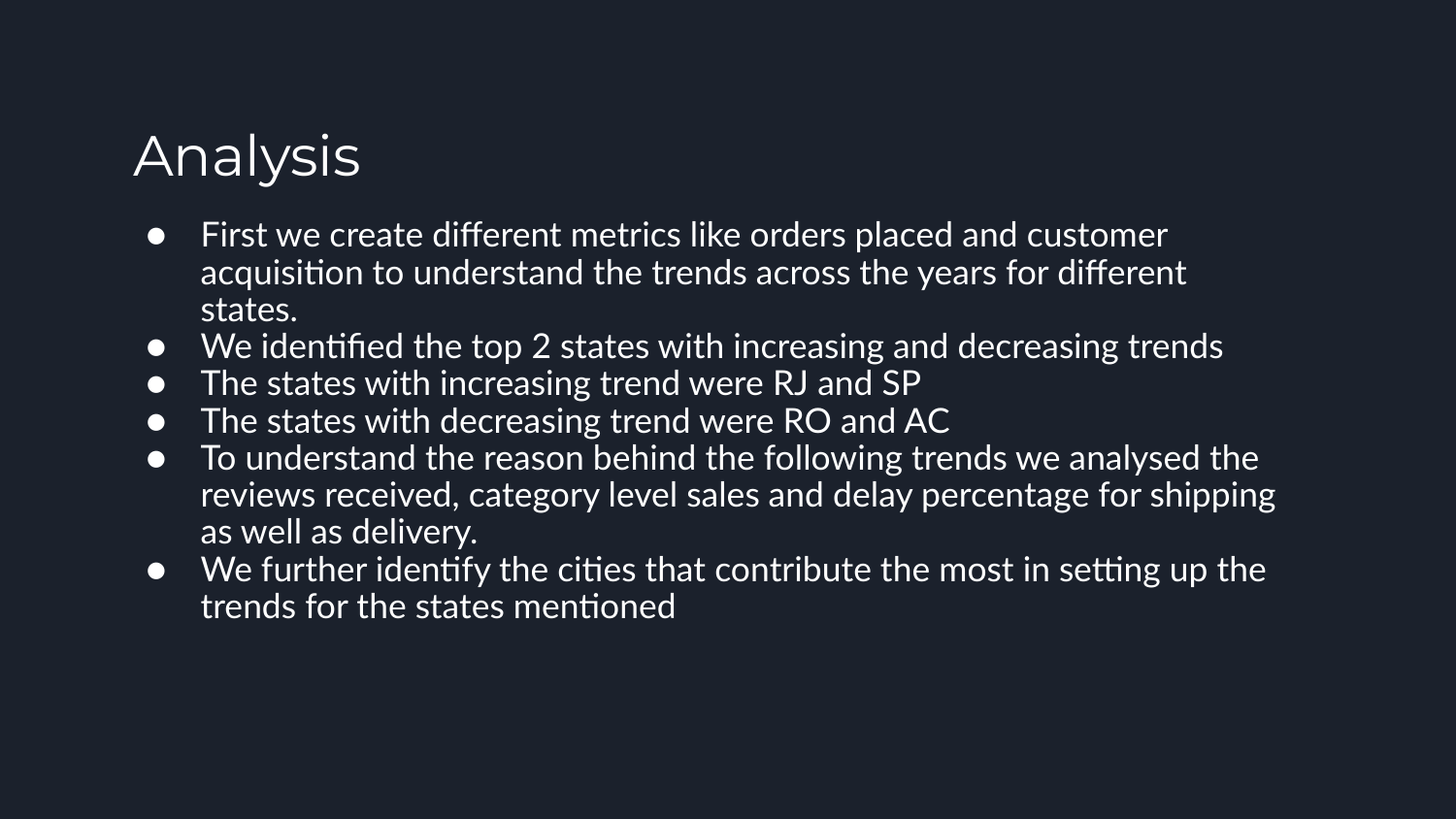

# Analysis
First we create different metrics like orders placed and customer acquisition to understand the trends across the years for different states.
We identified the top 2 states with increasing and decreasing trends
The states with increasing trend were RJ and SP
The states with decreasing trend were RO and AC
To understand the reason behind the following trends we analysed the reviews received, category level sales and delay percentage for shipping as well as delivery.
We further identify the cities that contribute the most in setting up the trends for the states mentioned